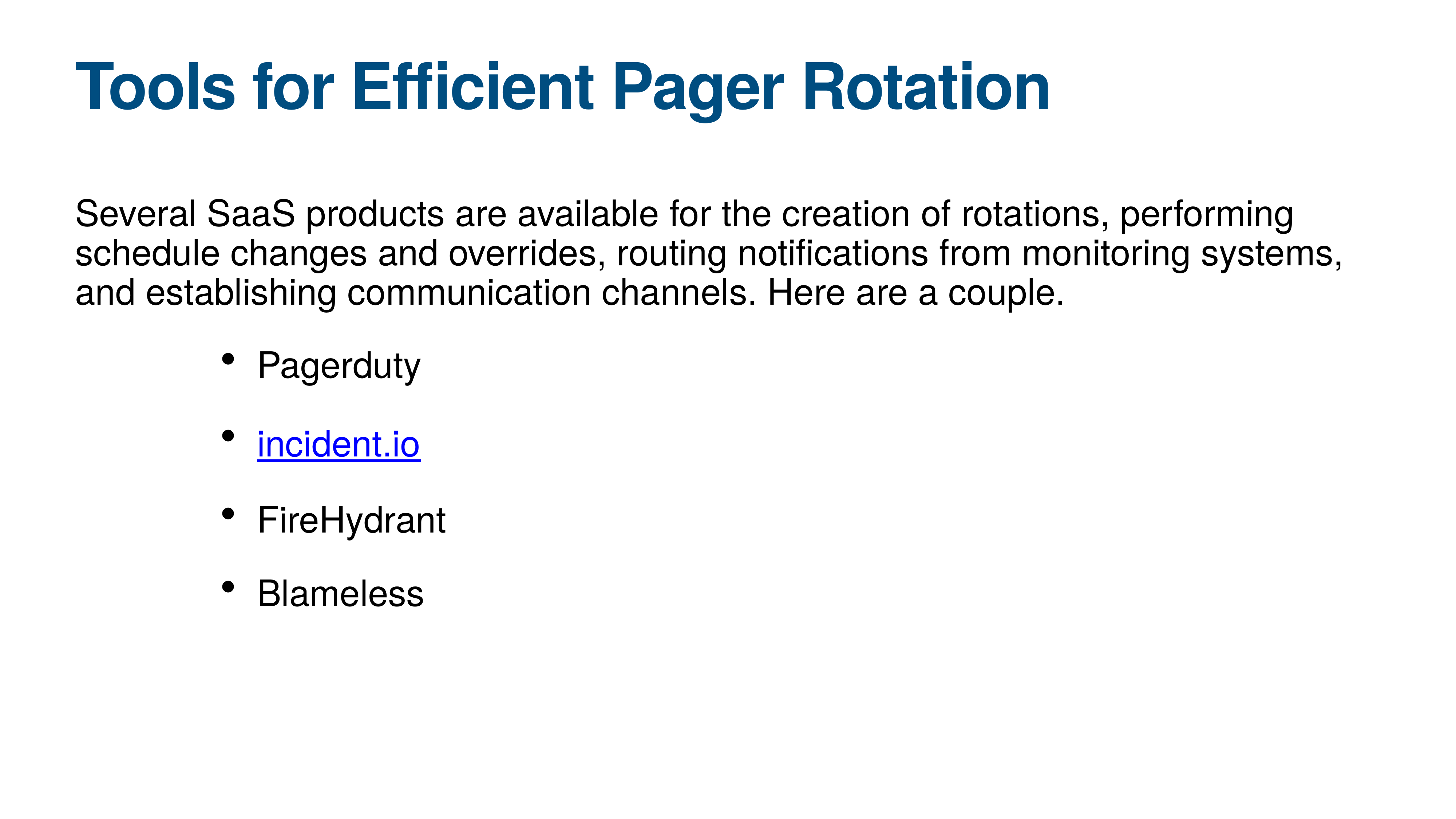

# Tools for Efficient Pager Rotation
Several SaaS products are available for the creation of rotations, performing schedule changes and overrides, routing notifications from monitoring systems, and establishing communication channels. Here are a couple.
Pagerduty
incident.io
FireHydrant
Blameless